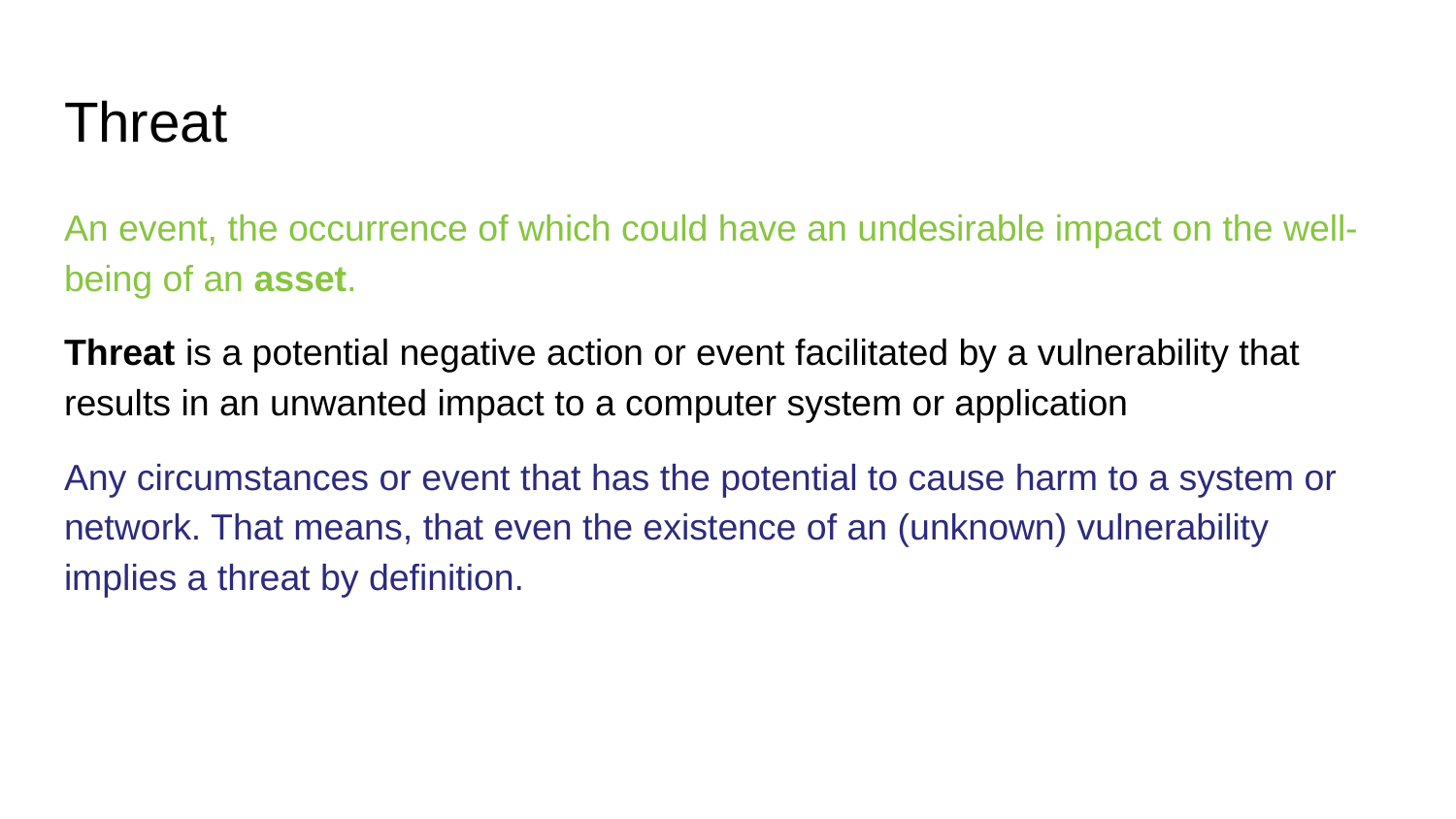

# Threat
An event, the occurrence of which could have an undesirable impact on the well-being of an asset.
Threat is a potential negative action or event facilitated by a vulnerability that results in an unwanted impact to a computer system or application
Any circumstances or event that has the potential to cause harm to a system or network. That means, that even the existence of an (unknown) vulnerability implies a threat by definition.